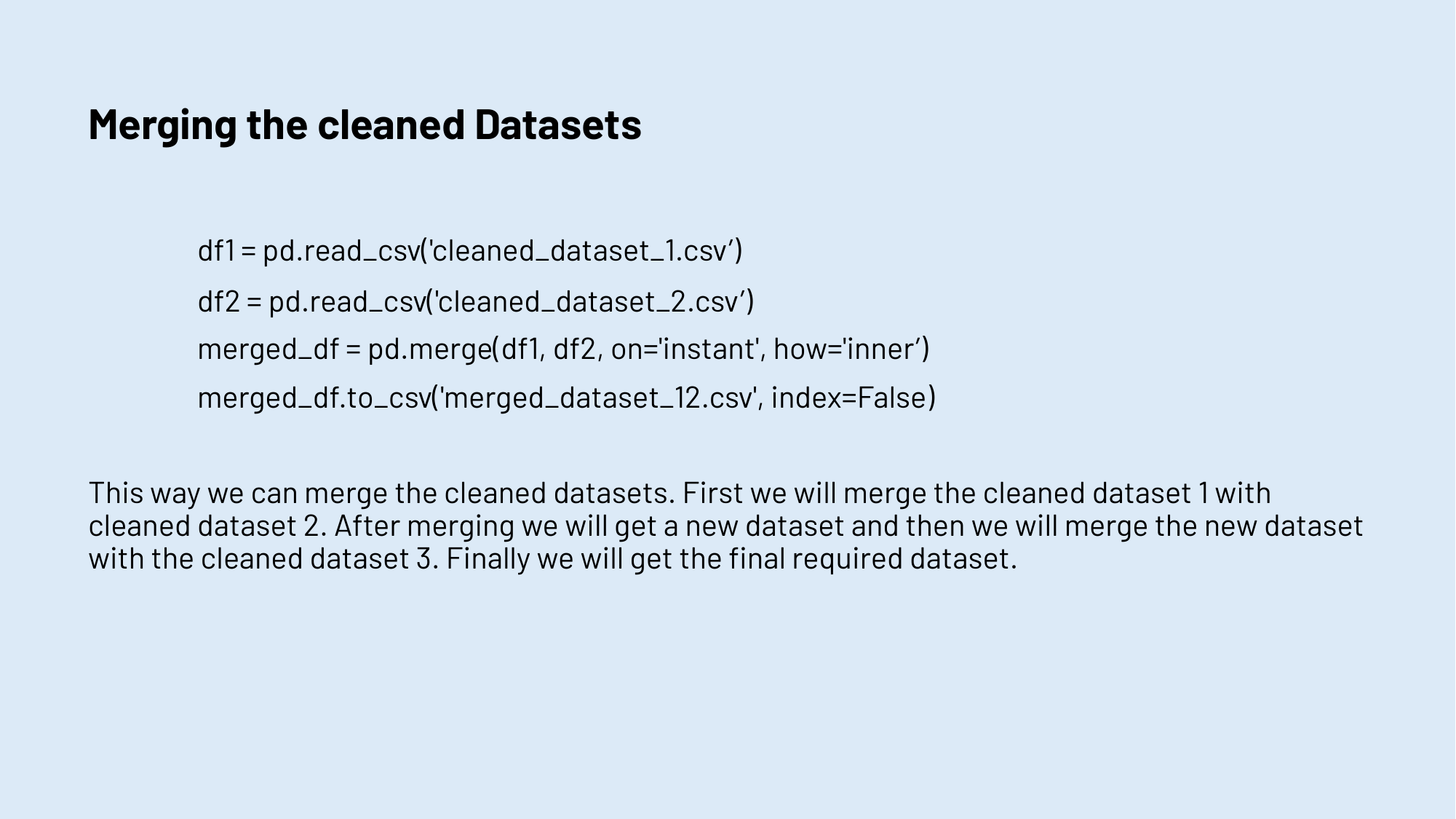

Merging the cleaned Datasets

	df1 = pd.read_csv('cleaned_dataset_1.csv’)
	df2 = pd.read_csv('cleaned_dataset_2.csv’)
	merged_df = pd.merge(df1, df2, on='instant', how='inner’)
	merged_df.to_csv('merged_dataset_12.csv', index=False)

This way we can merge the cleaned datasets. First we will merge the cleaned dataset 1 with cleaned dataset 2. After merging we will get a new dataset and then we will merge the new dataset with the cleaned dataset 3. Finally we will get the final required dataset.